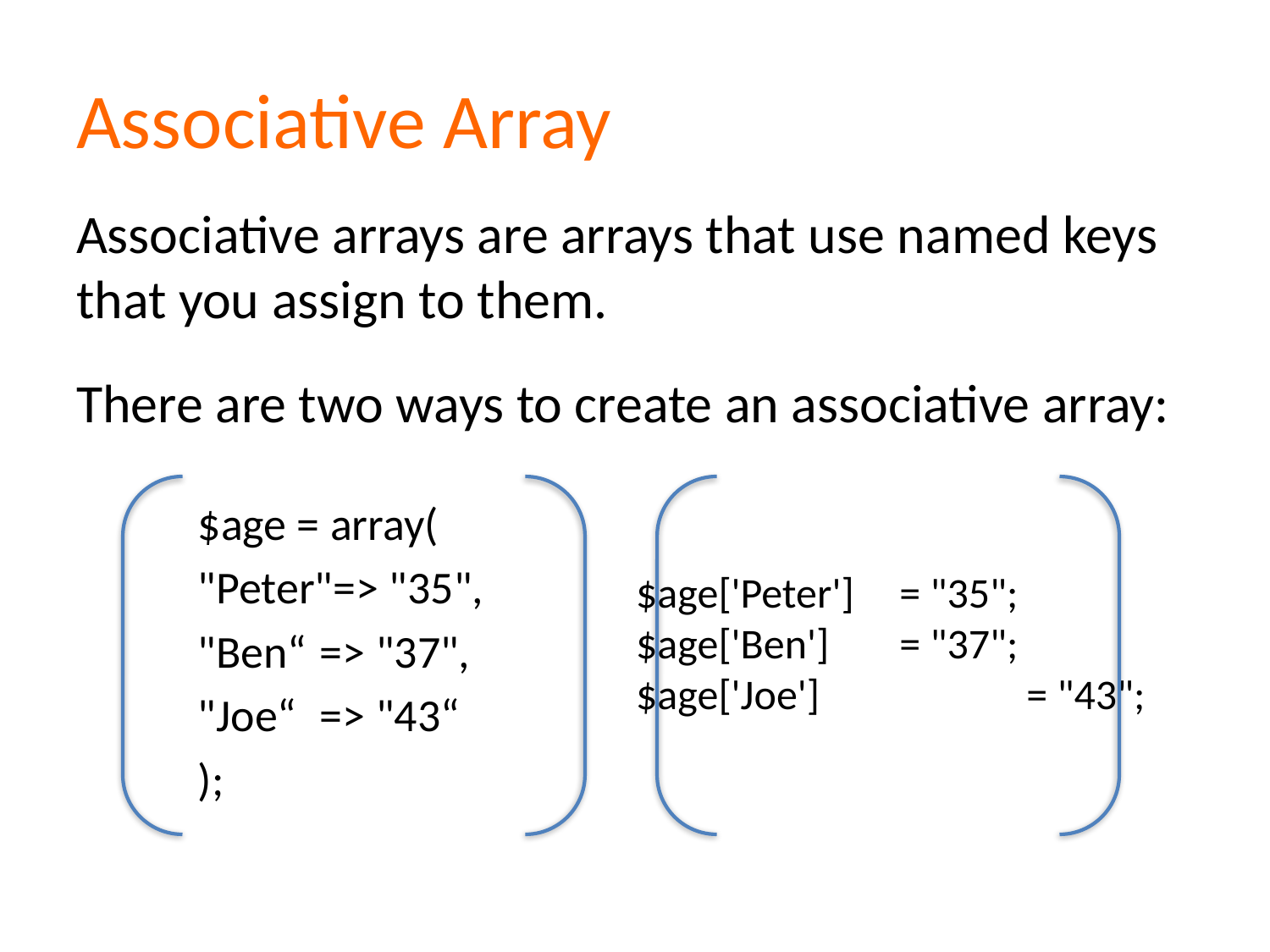

# Associative Array
Associative arrays are arrays that use named keys that you assign to them.

There are two ways to create an associative array:

		$age = array(
			"Peter"=> "35",
			"Ben“	=> "37",
			"Joe“	=> "43“
		);

$age['Peter']	 = "35";
$age['Ben']	 = "37";
$age['Joe']		 = "43";